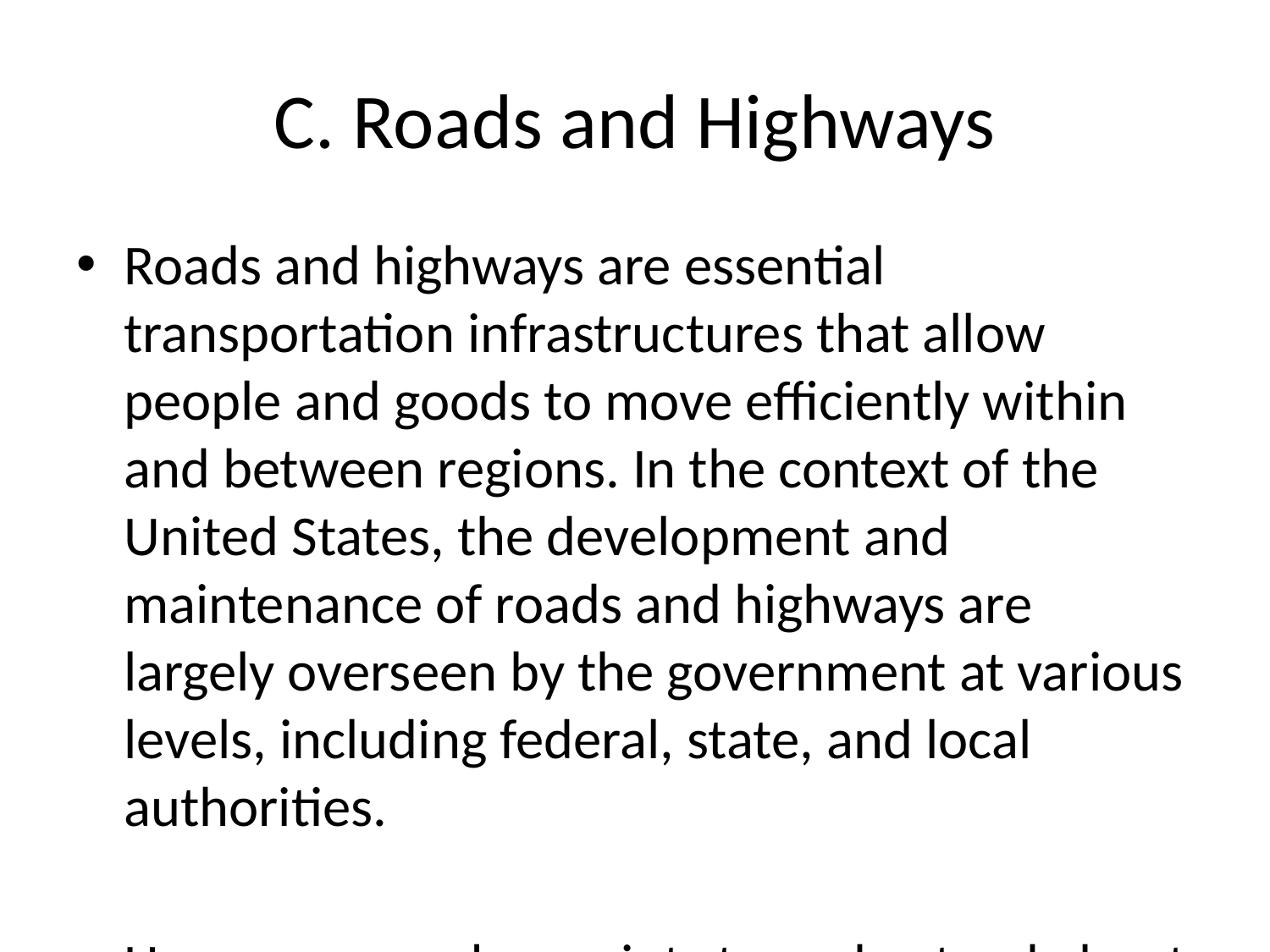

# C. Roads and Highways
Roads and highways are essential transportation infrastructures that allow people and goods to move efficiently within and between regions. In the context of the United States, the development and maintenance of roads and highways are largely overseen by the government at various levels, including federal, state, and local authorities.

Here are some key points to understand about roads and highways in the US:

1. **Types of Roads**:
    - **Interstate Highways**: These are part of the National Highway System and are maintained by the federal government. They are identified with the letter "I" followed by a number (e.g., I-90).
    - **US Highways**: These are also part of the National Highway System and are maintained by the state transportation departments. They have the designation of "US" followed by a number (e.g., US-101).
    - **State Roads**: These roads are maintained by the state government and typically connect cities and towns within the state.
    - **County and Local Roads**: These roads are maintained by county or local authorities and serve local communities.

2. **Funding**:
    - The funding for roads and highways comes from various sources, including federal transportation funds, state gas taxes, vehicle registration fees, and tolls.
    - The federal government provides funding for interstate highway construction and maintenance through programs like the Federal-Aid Highway Program.

3. **Construction and Maintenance**:
    - Road construction involves various stages, including planning, design, land acquisition, construction, and maintenance.
    - Maintenance activities include repairs, resurfacing, snow removal, and ensuring road safety.

4. **Safety**:
    - Safety is a significant concern on roads and highways. Measures like speed limits, traffic signals, road signs, guardrails, and barriers are implemented to enhance safety.
    - Additionally, initiatives like drunk driving laws, seat belt regulations, and vehicle safety standards contribute to reducing accidents and fatalities.

5. **Economic Impact**:
    - Roads and highways play a vital role in the economy by facilitating the movement of goods and people, supporting businesses, and creating job opportunities.
    - Well-maintained roads also attract investment and foster economic development in regions.

6. **Challenges**:
    - Challenges in maintaining roads and highways include funding constraints, increasing traffic congestion, the need for infrastructure upgrades, and addressing environmental concerns related to transportation.

In conclusion, roads and highways form the backbone of the transportation network in the United States, connecting people, communities, and businesses. Effective planning, funding, construction, maintenance, and safety measures are crucial to ensuring a reliable and efficient road infrastructure.